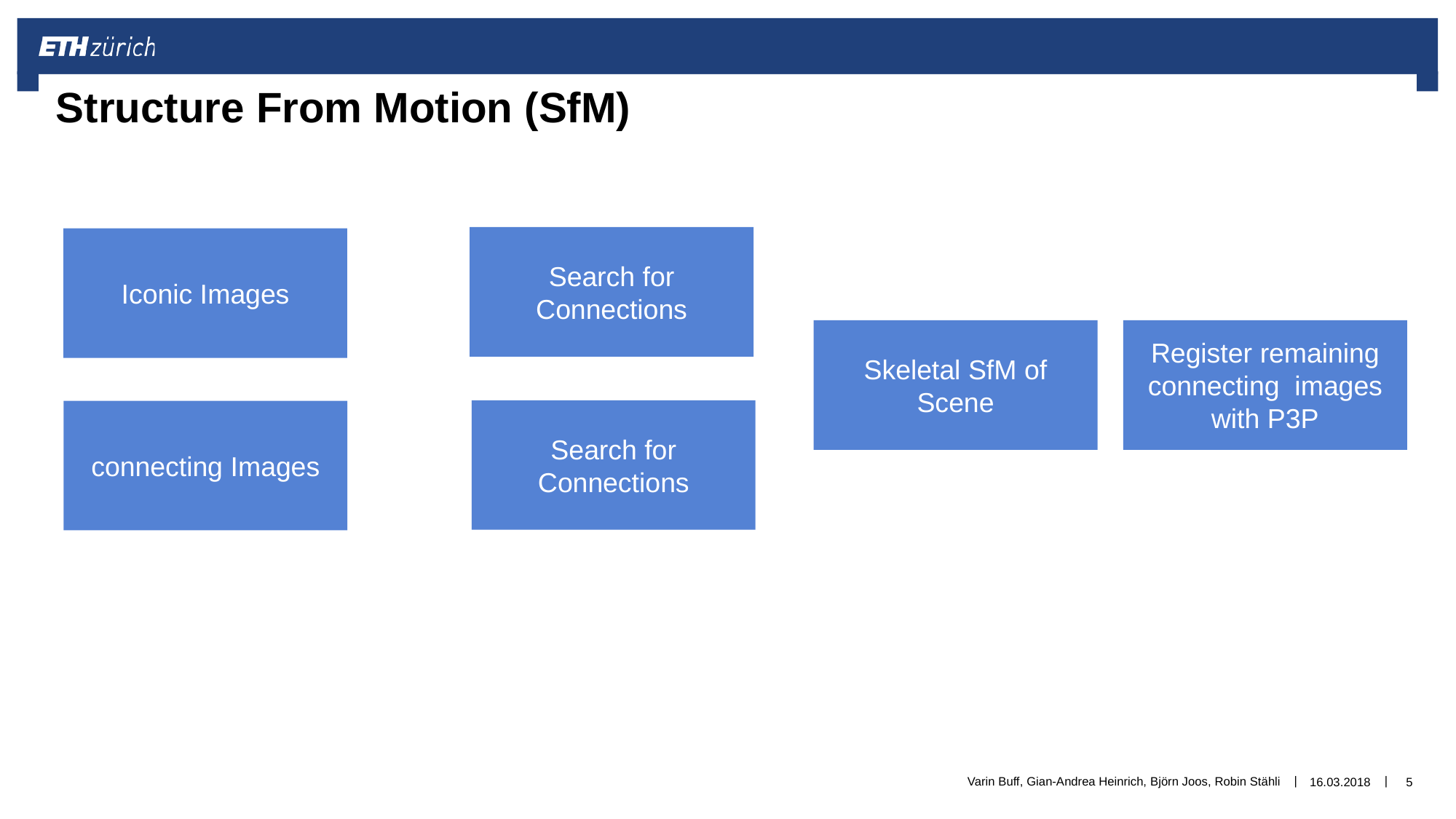

# Structure From Motion (SfM)
Search for Connections
Iconic Images
Register remaining connecting  images with P3P
Skeletal SfM of Scene
Search for Connections
connecting Images
Varin Buff, Gian-Andrea Heinrich, Björn Joos, Robin Stähli
16.03.2018
5